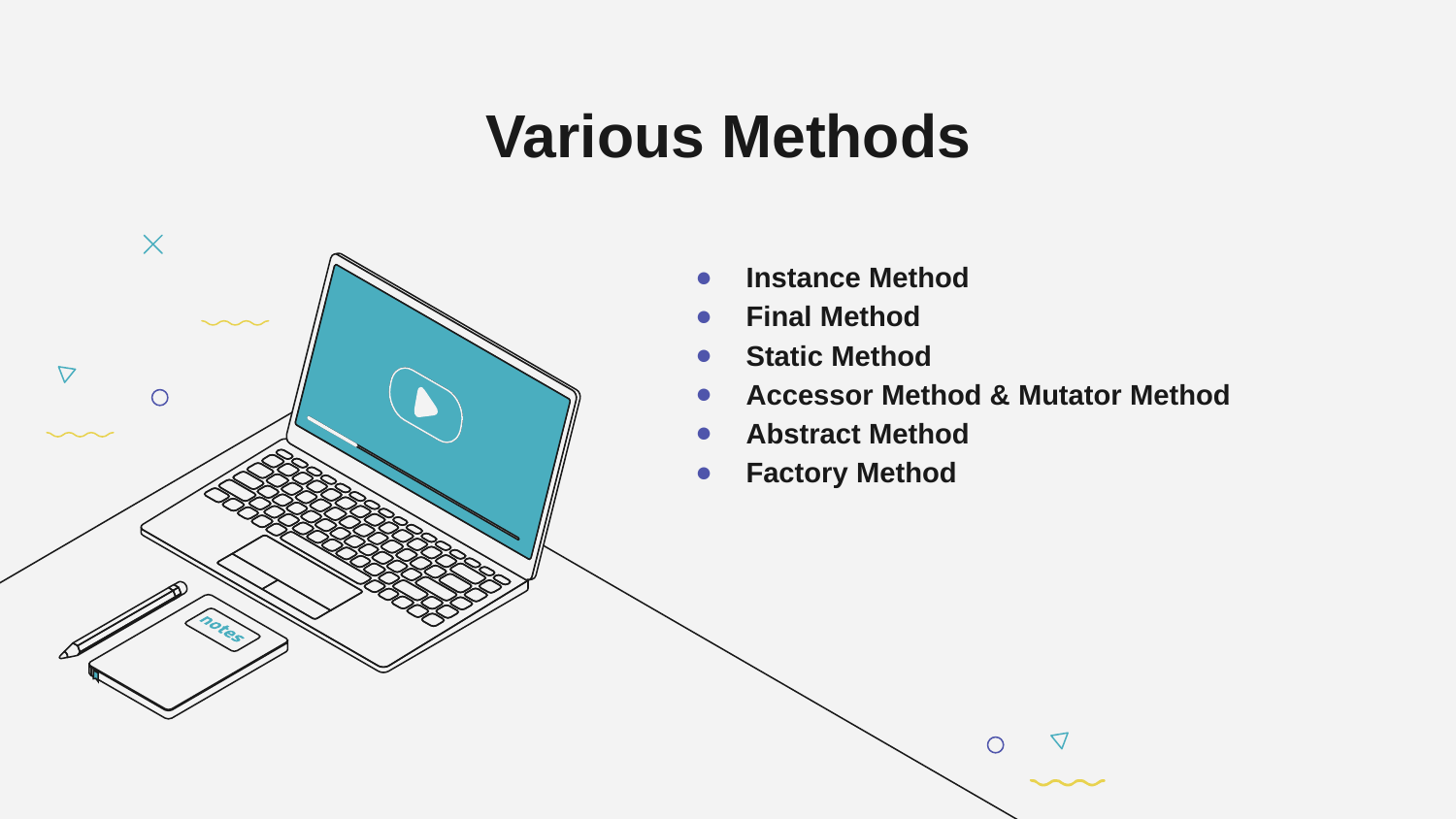

# Various Methods

Instance Method
Final Method
Static Method
Accessor Method & Mutator Method
Abstract Method
Factory Method